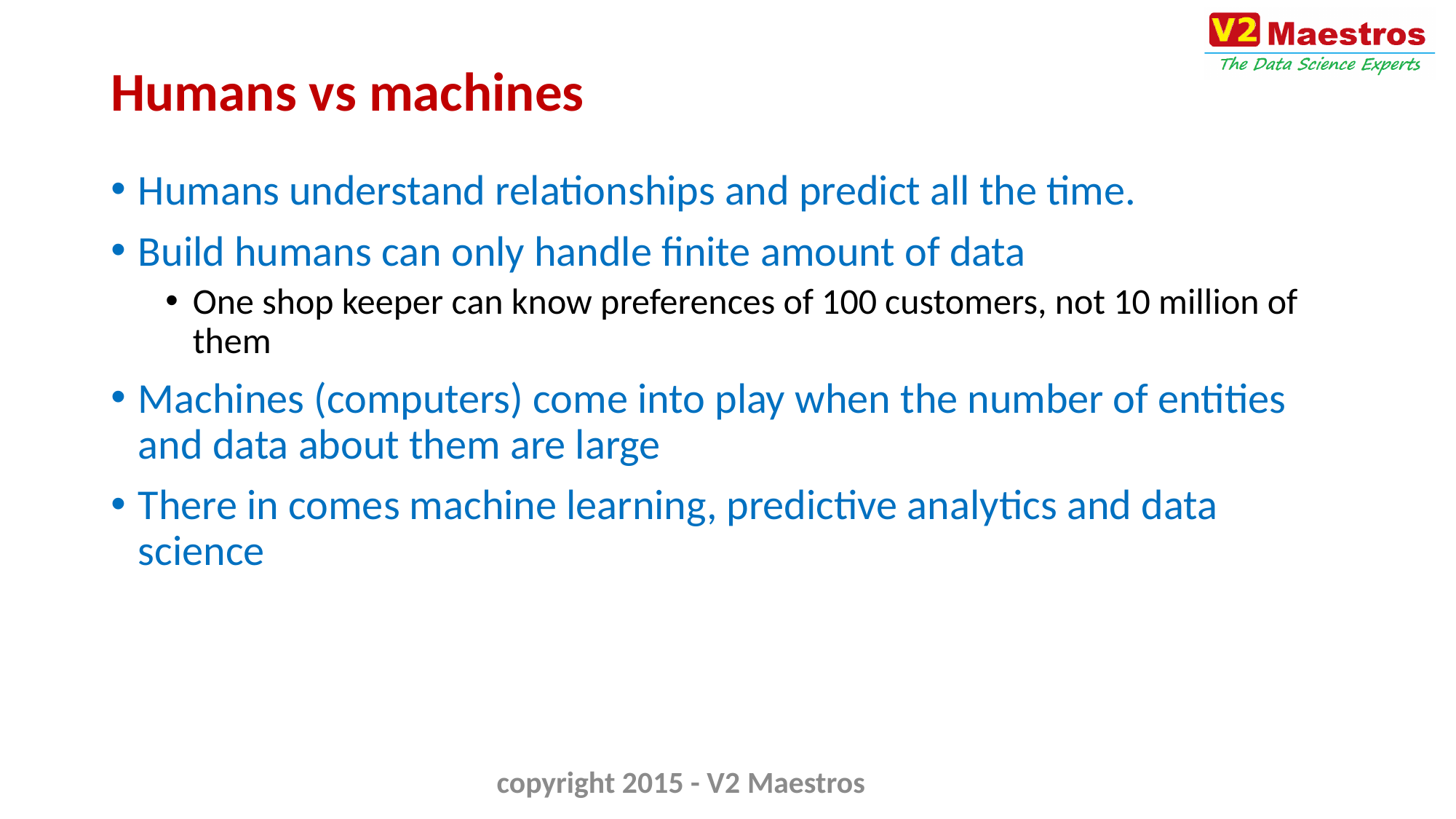

# Humans vs machines
Humans understand relationships and predict all the time.
Build humans can only handle finite amount of data
One shop keeper can know preferences of 100 customers, not 10 million of them
Machines (computers) come into play when the number of entities and data about them are large
There in comes machine learning, predictive analytics and data science
copyright 2015 - V2 Maestros